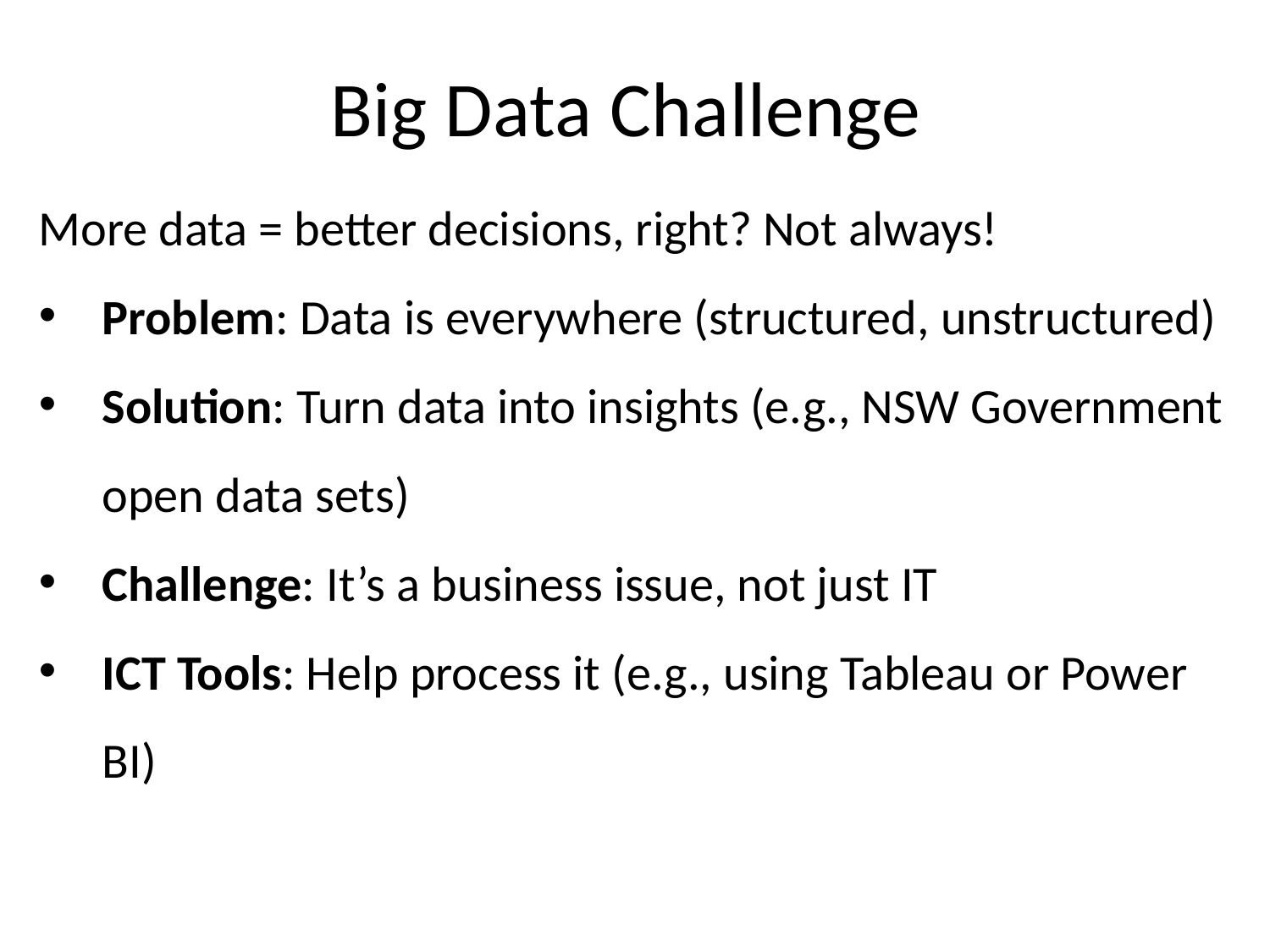

Big Data Challenge
More data = better decisions, right? Not always!
Problem: Data is everywhere (structured, unstructured)
Solution: Turn data into insights (e.g., NSW Government open data sets)
Challenge: It’s a business issue, not just IT
ICT Tools: Help process it (e.g., using Tableau or Power BI)